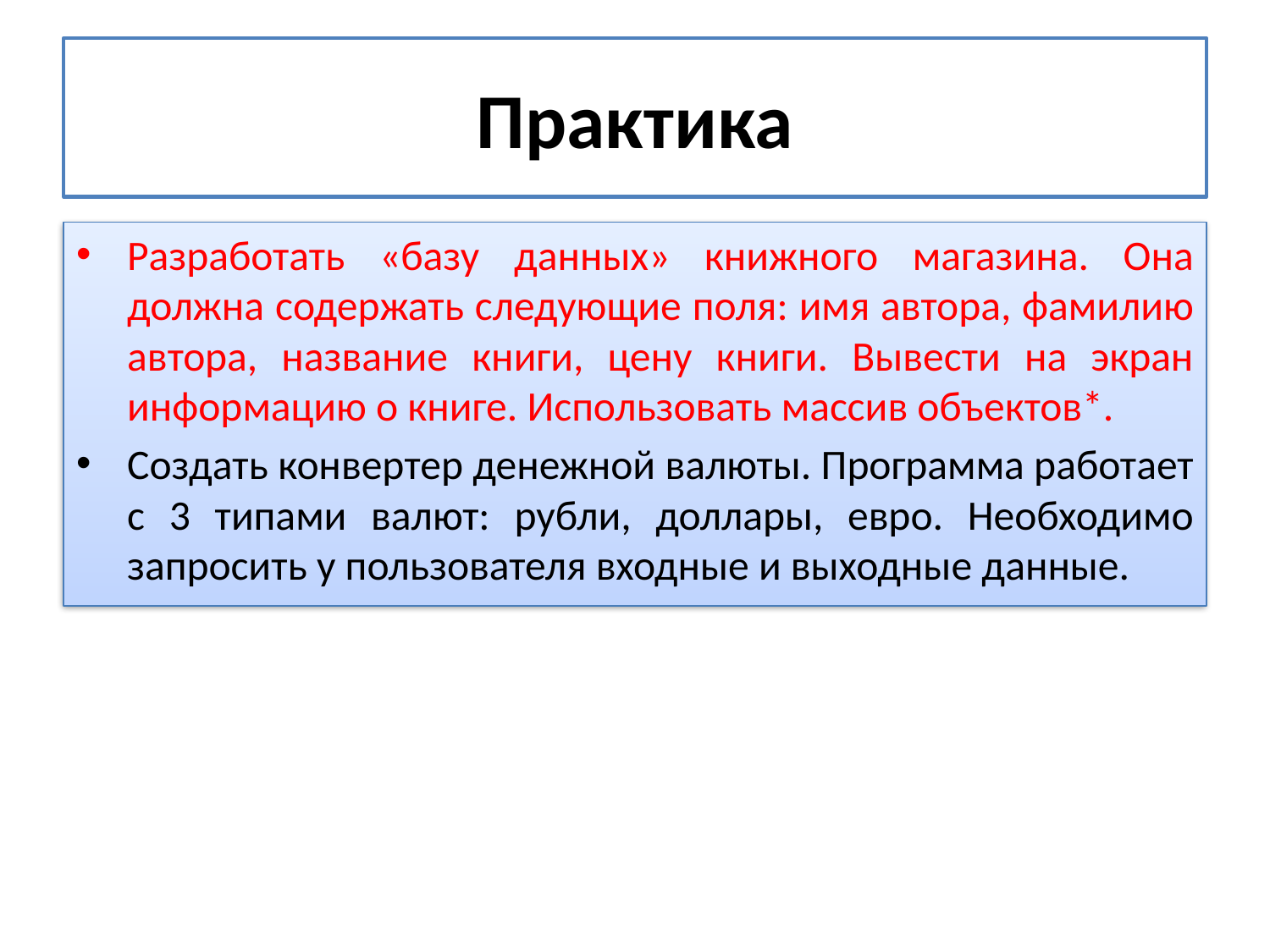

# Практика
Разработать «базу данных» книжного магазина. Она должна содержать следующие поля: имя автора, фамилию автора, название книги, цену книги. Вывести на экран информацию о книге. Использовать массив объектов*.
Создать конвертер денежной валюты. Программа работает с 3 типами валют: рубли, доллары, евро. Необходимо запросить у пользователя входные и выходные данные.